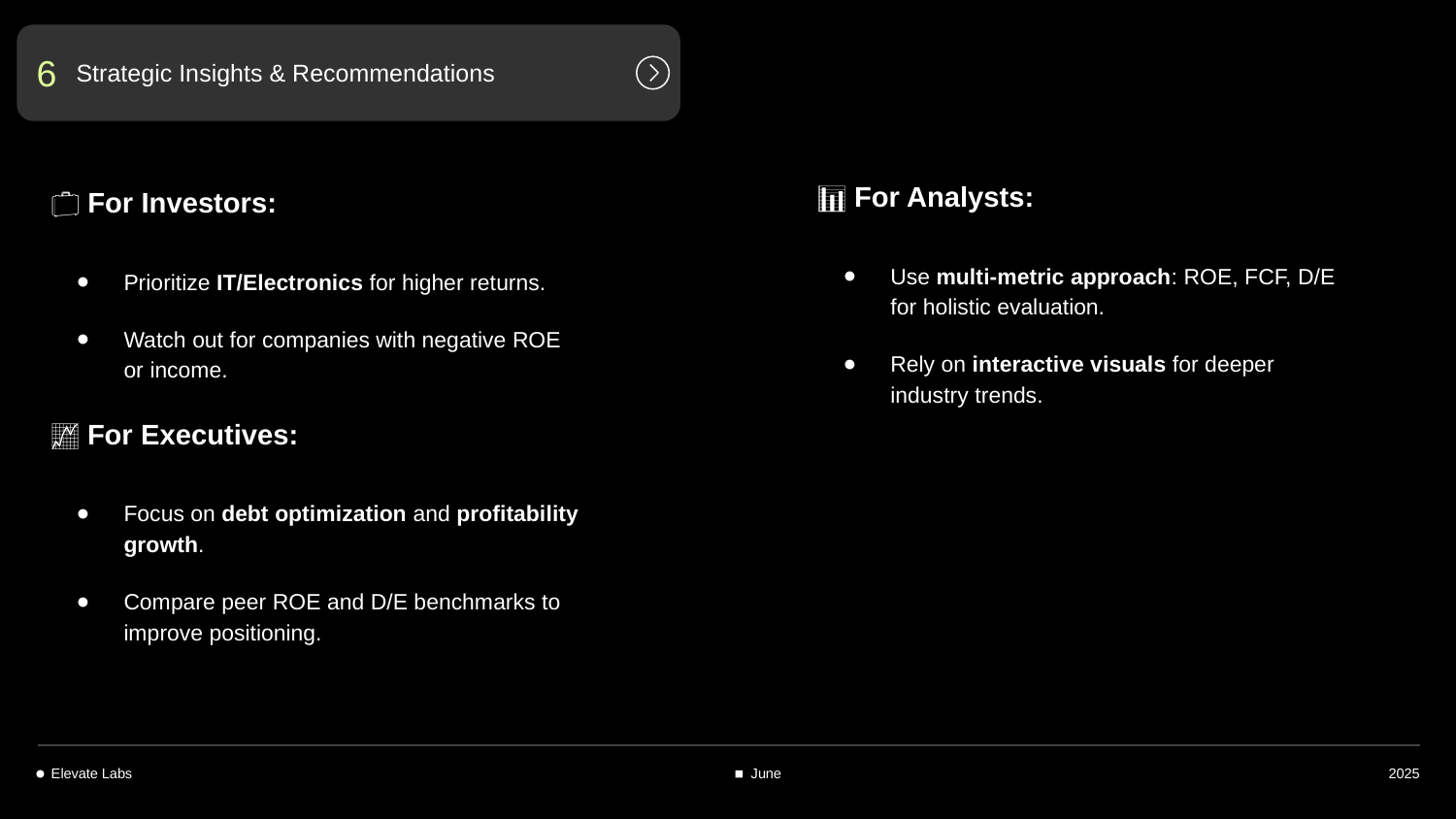

Strategic Insights & Recommendations

6
📊 For Analysts:
💼 For Investors:
Use multi-metric approach: ROE, FCF, D/E for holistic evaluation.
Rely on interactive visuals for deeper industry trends.
Prioritize IT/Electronics for higher returns.
Watch out for companies with negative ROE or income.
📈 For Executives:
Focus on debt optimization and profitability growth.
Compare peer ROE and D/E benchmarks to improve positioning.
Elevate Labs
June
2025